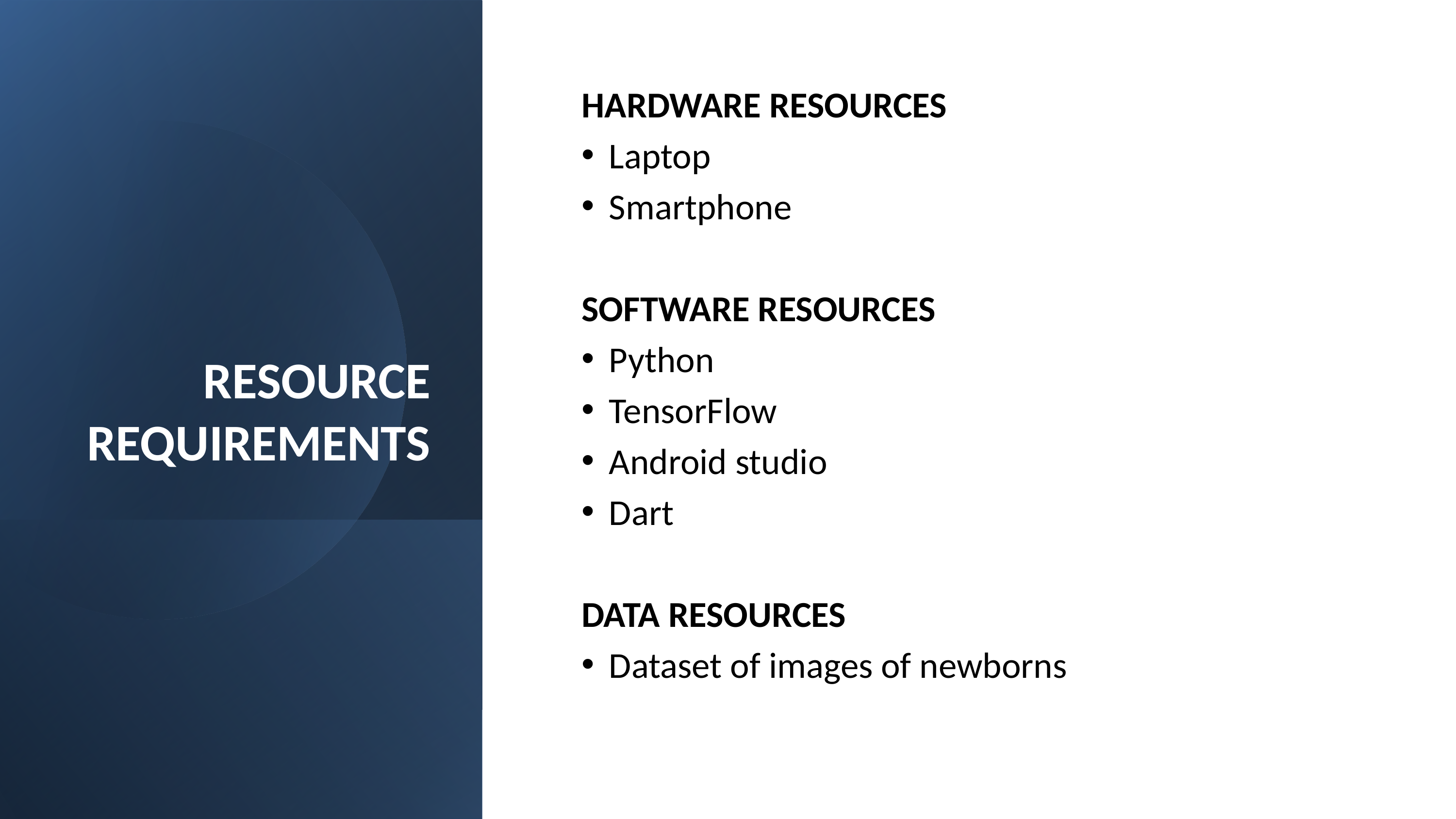

# RESOURCE REQUIREMENTS
HARDWARE RESOURCES
Laptop
Smartphone

SOFTWARE RESOURCES
Python
TensorFlow
Android studio
Dart

DATA RESOURCES
Dataset of images of newborns